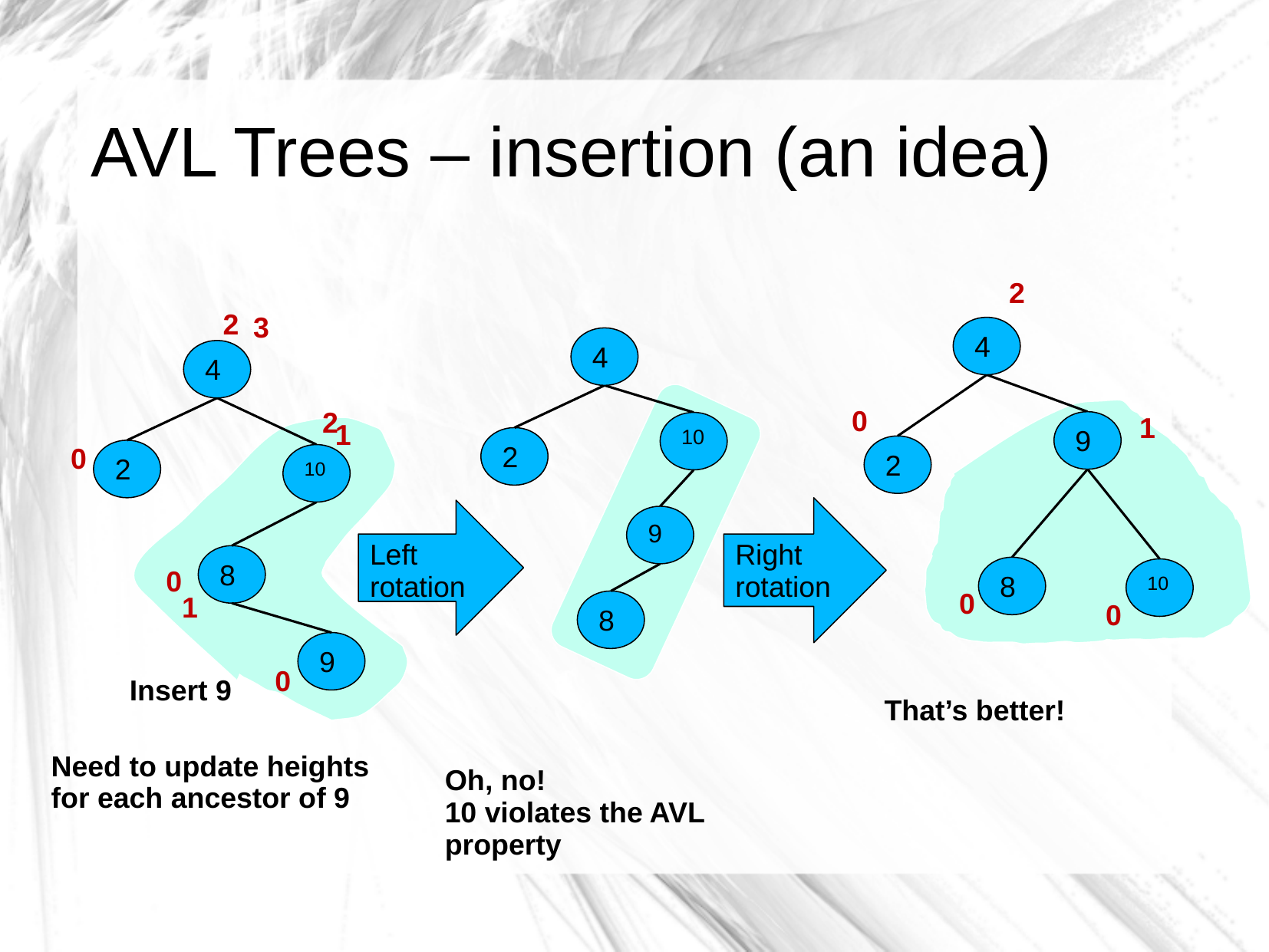

# AVL Trees – insertion (an idea)
2
2
3
4
4
4

0
2

1
9
10
1

2
2
0
2
10
8
Right rotation
Left rotation
9
8
10
0
8
0
1
0
9
0
Insert 9
That’s better!
Need to update heights for each ancestor of 9
Oh, no!
10 violates the AVL property